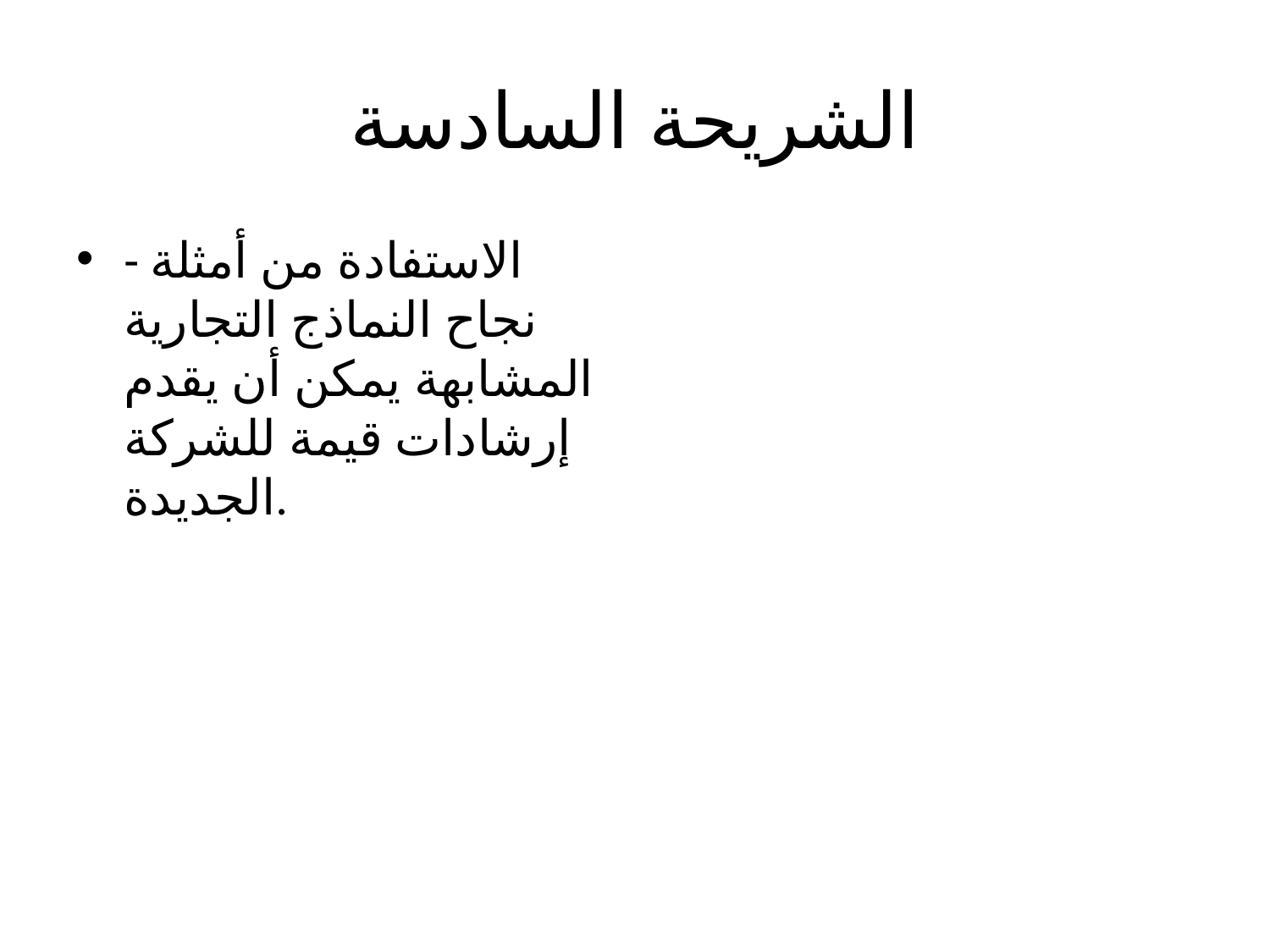

# الشريحة السادسة
- الاستفادة من أمثلة نجاح النماذج التجارية المشابهة يمكن أن يقدم إرشادات قيمة للشركة الجديدة.